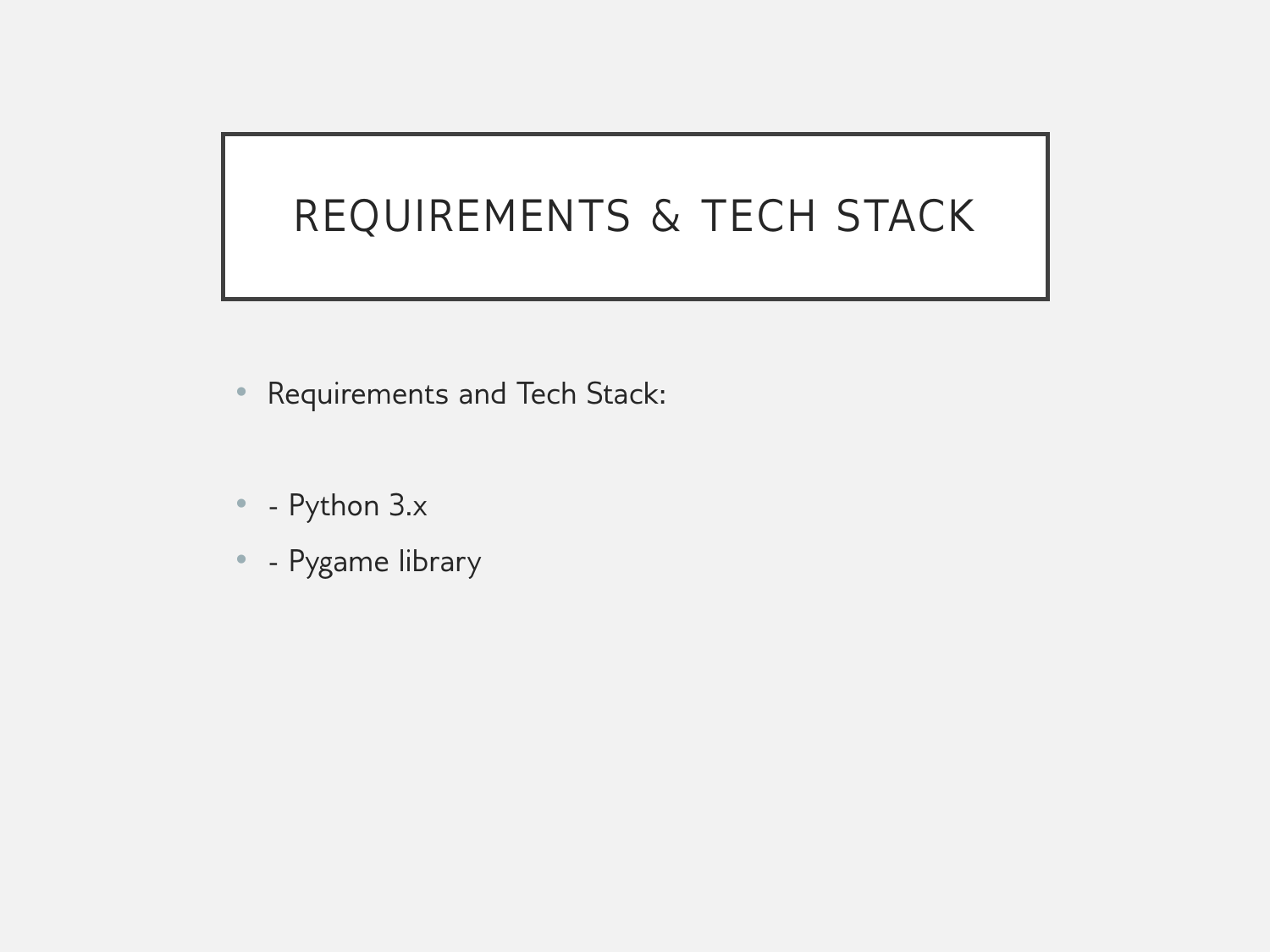

# Requirements & Tech Stack
Requirements and Tech Stack:

- Python 3.x
- Pygame library